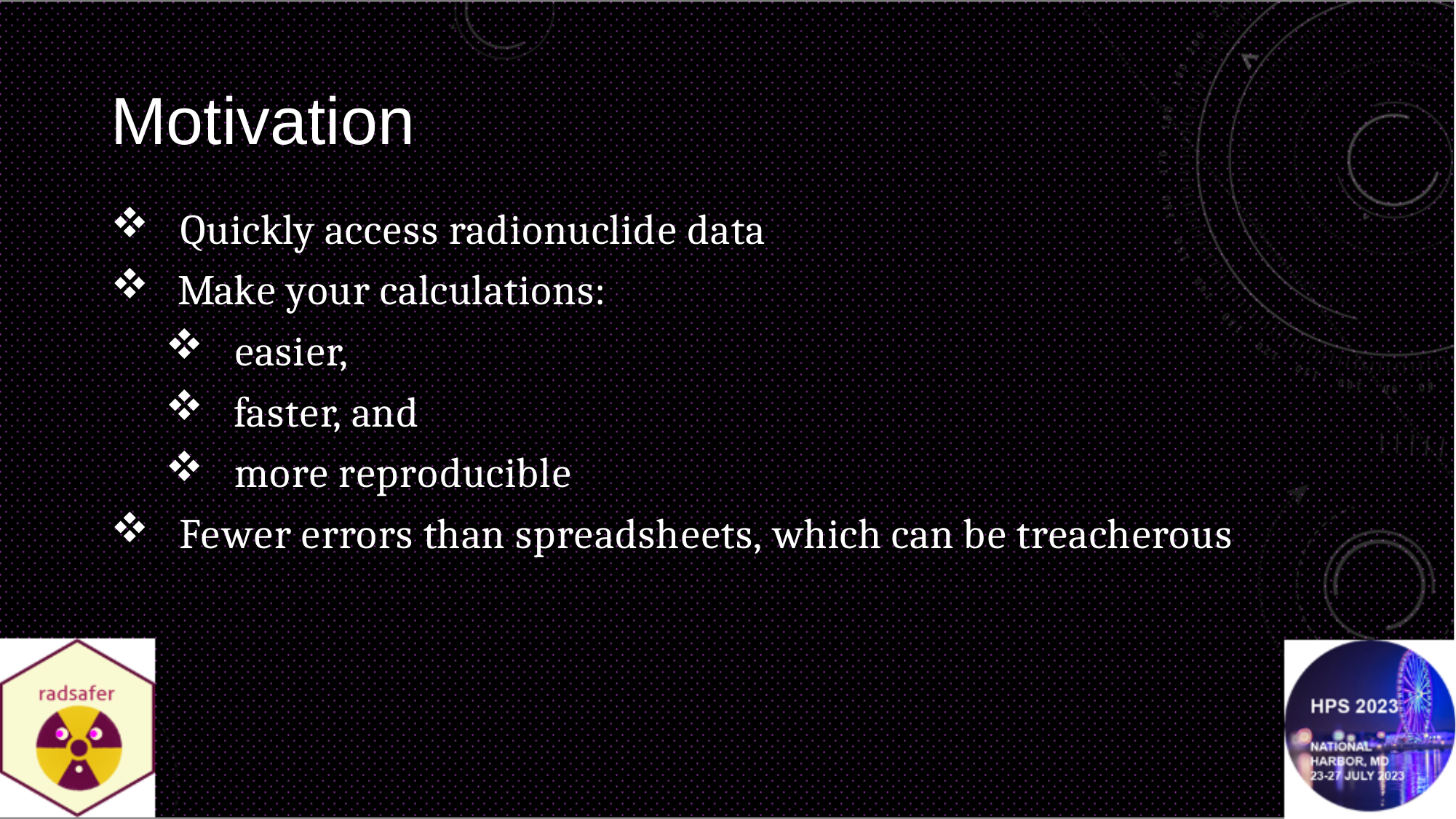

Motivation
Quickly access radionuclide data
Make your calculations:
easier,
faster, and
more reproducible
Fewer errors than spreadsheets, which can be treacherous